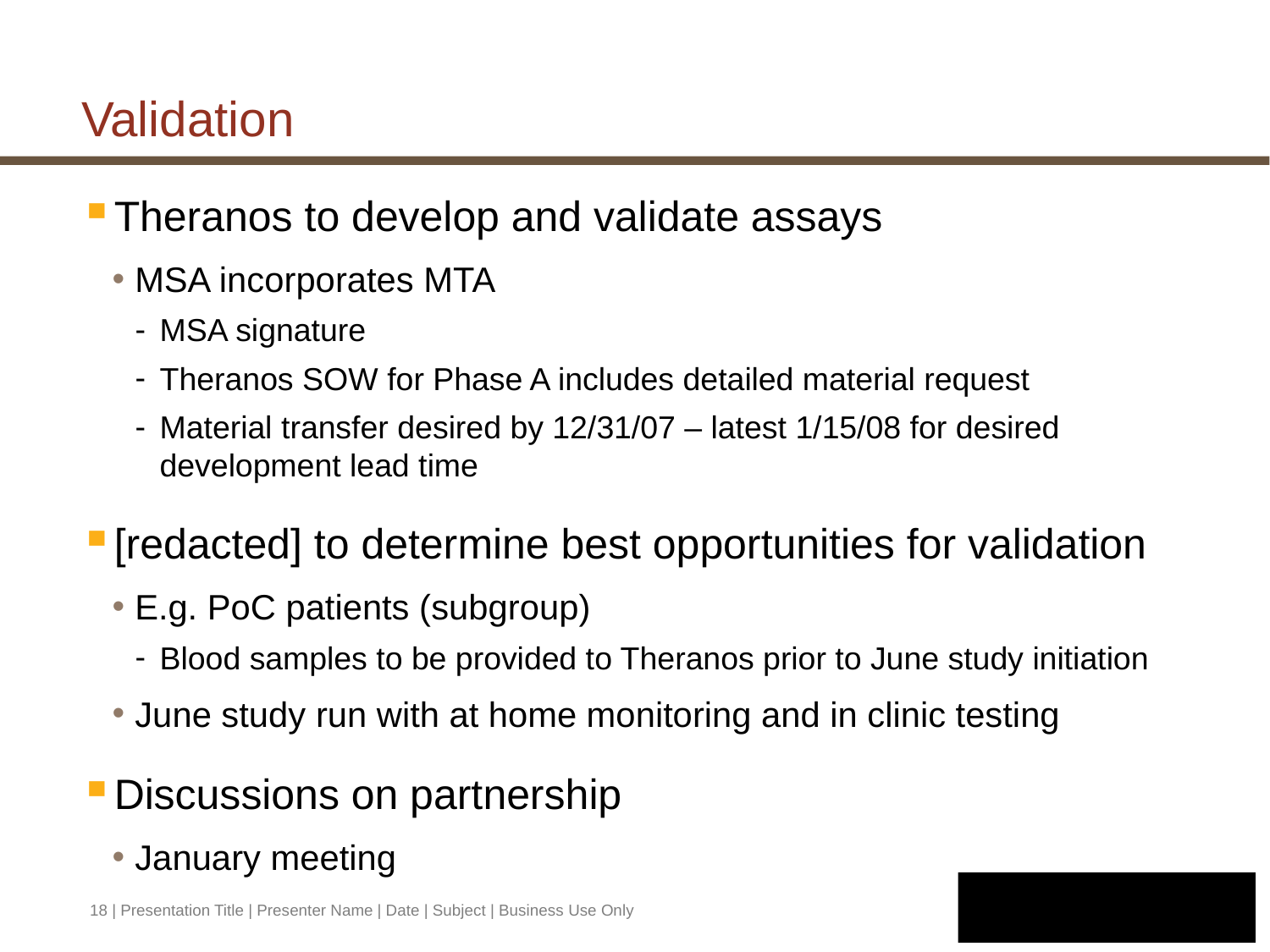

# Validation
Theranos to develop and validate assays
MSA incorporates MTA
MSA signature
Theranos SOW for Phase A includes detailed material request
Material transfer desired by 12/31/07 – latest 1/15/08 for desired development lead time
[redacted] to determine best opportunities for validation
E.g. PoC patients (subgroup)
Blood samples to be provided to Theranos prior to June study initiation
June study run with at home monitoring and in clinic testing
Discussions on partnership
January meeting
18 | Presentation Title | Presenter Name | Date | Subject | Business Use Only